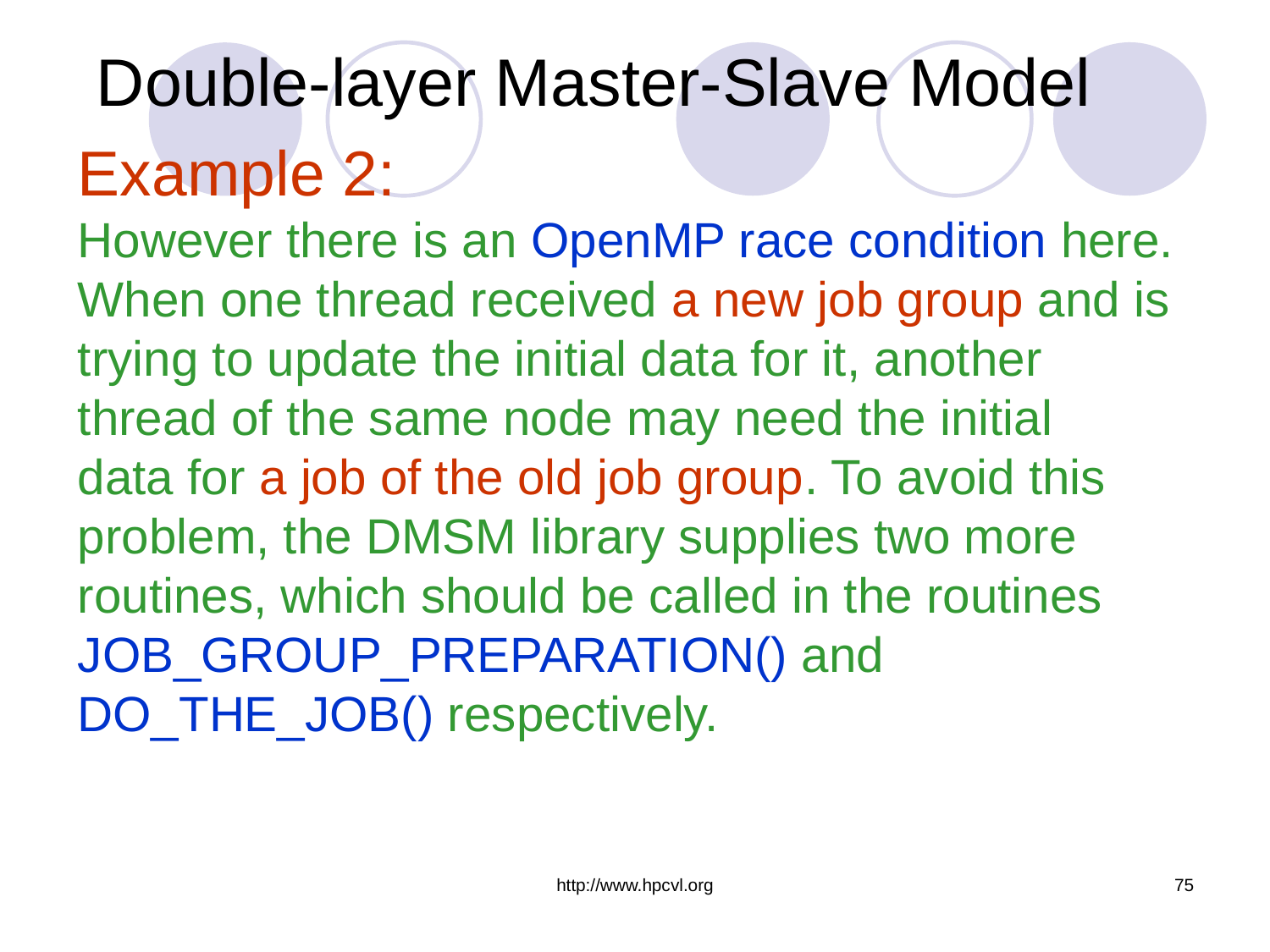

# Double-layer Master-Slave Model
Example 2:
However there is an OpenMP race condition here.
When one thread received a new job group and is
trying to update the initial data for it, another
thread of the same node may need the initial
data for a job of the old job group. To avoid this
problem, the DMSM library supplies two more
routines, which should be called in the routines
JOB_GROUP_PREPARATION() and
DO_THE_JOB() respectively.
http://www.hpcvl.org
75